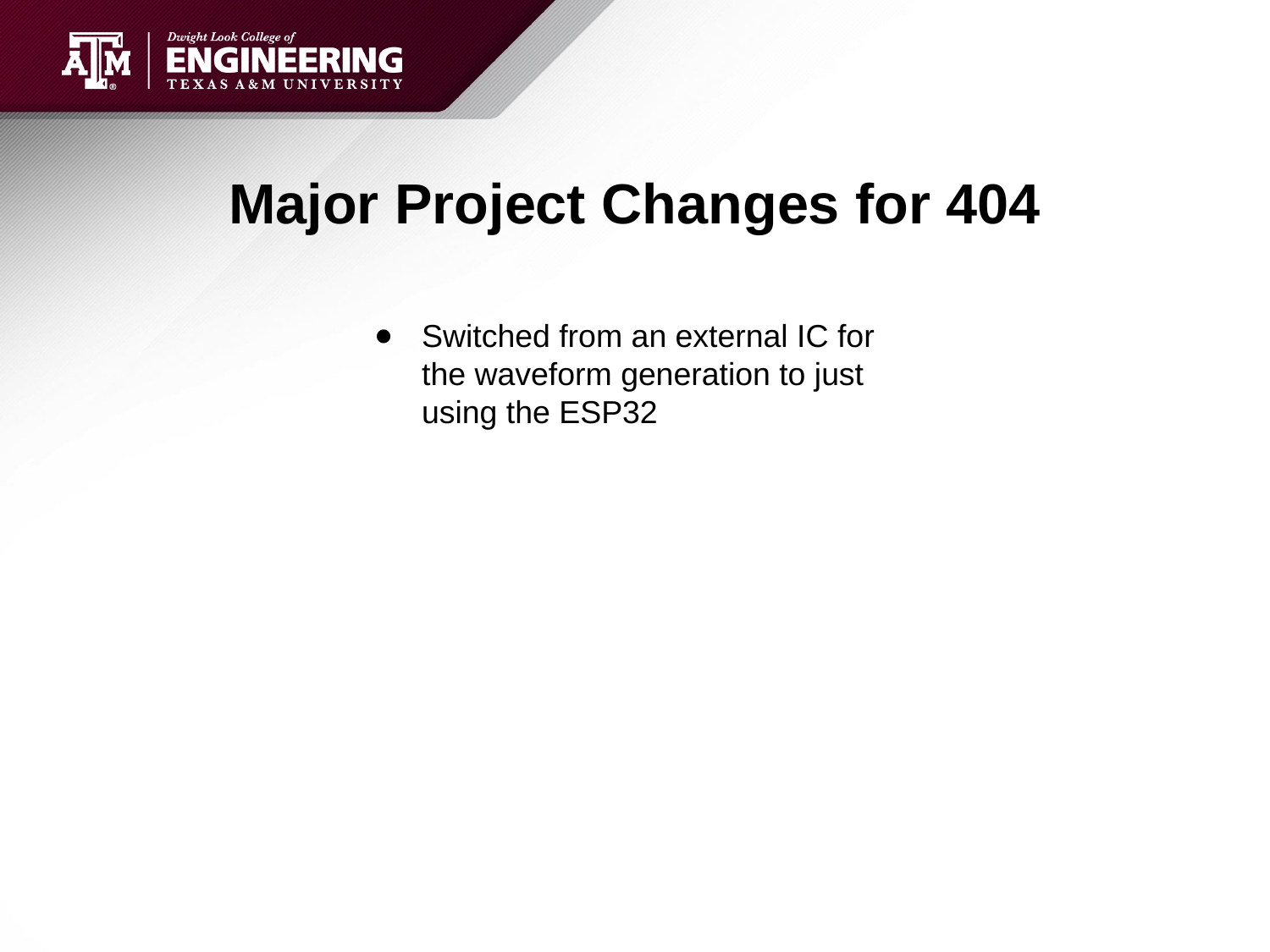

# Major Project Changes for 404
Switched from an external IC for the waveform generation to just using the ESP32